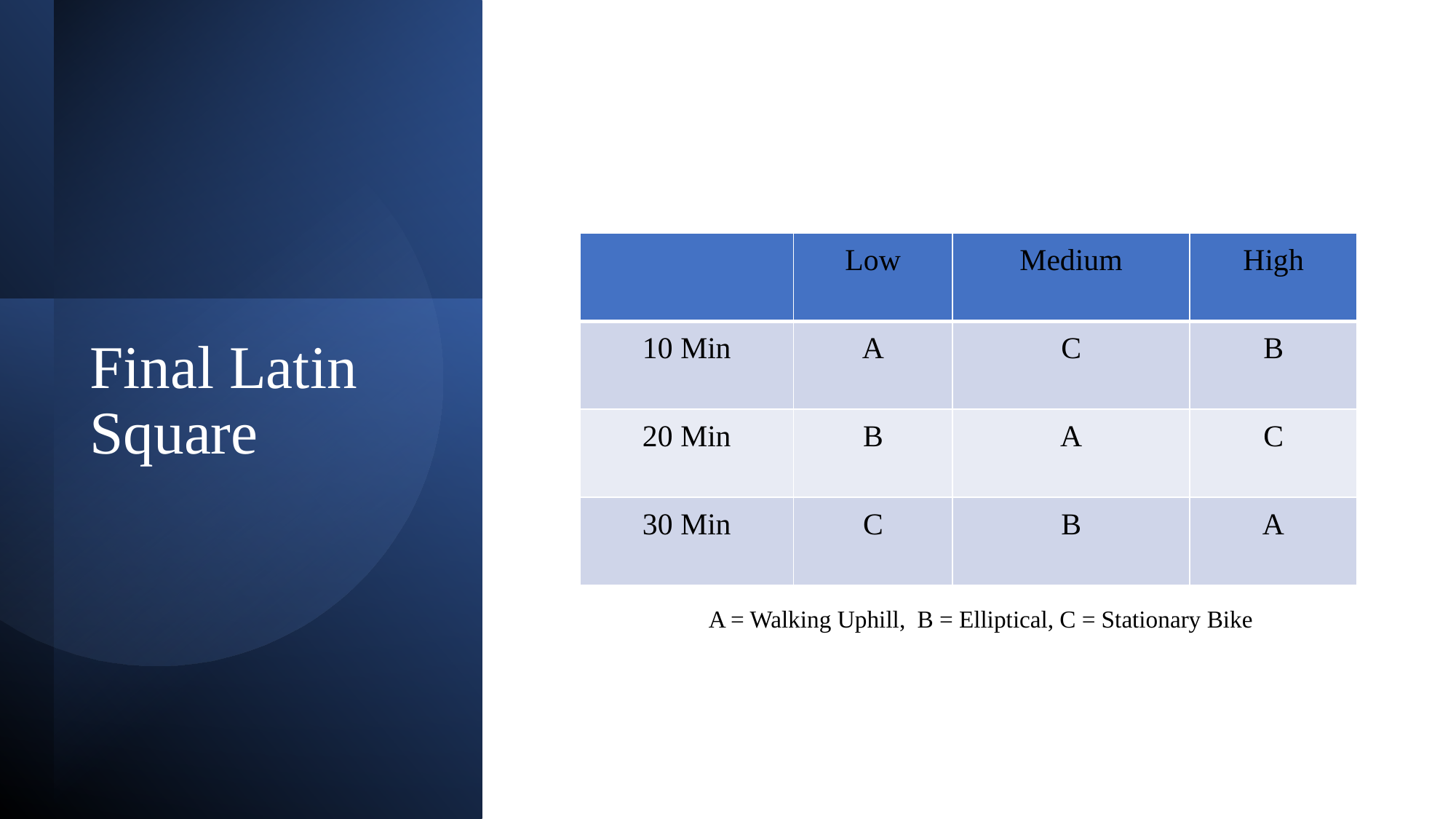

|  | Low | Medium | High |
| --- | --- | --- | --- |
| 10 Min | A | C | B |
| 20 Min | B | A | C |
| 30 Min | C | B | A |

# Final Latin Square
A = Walking Uphill,  B = Elliptical, C = Stationary Bike